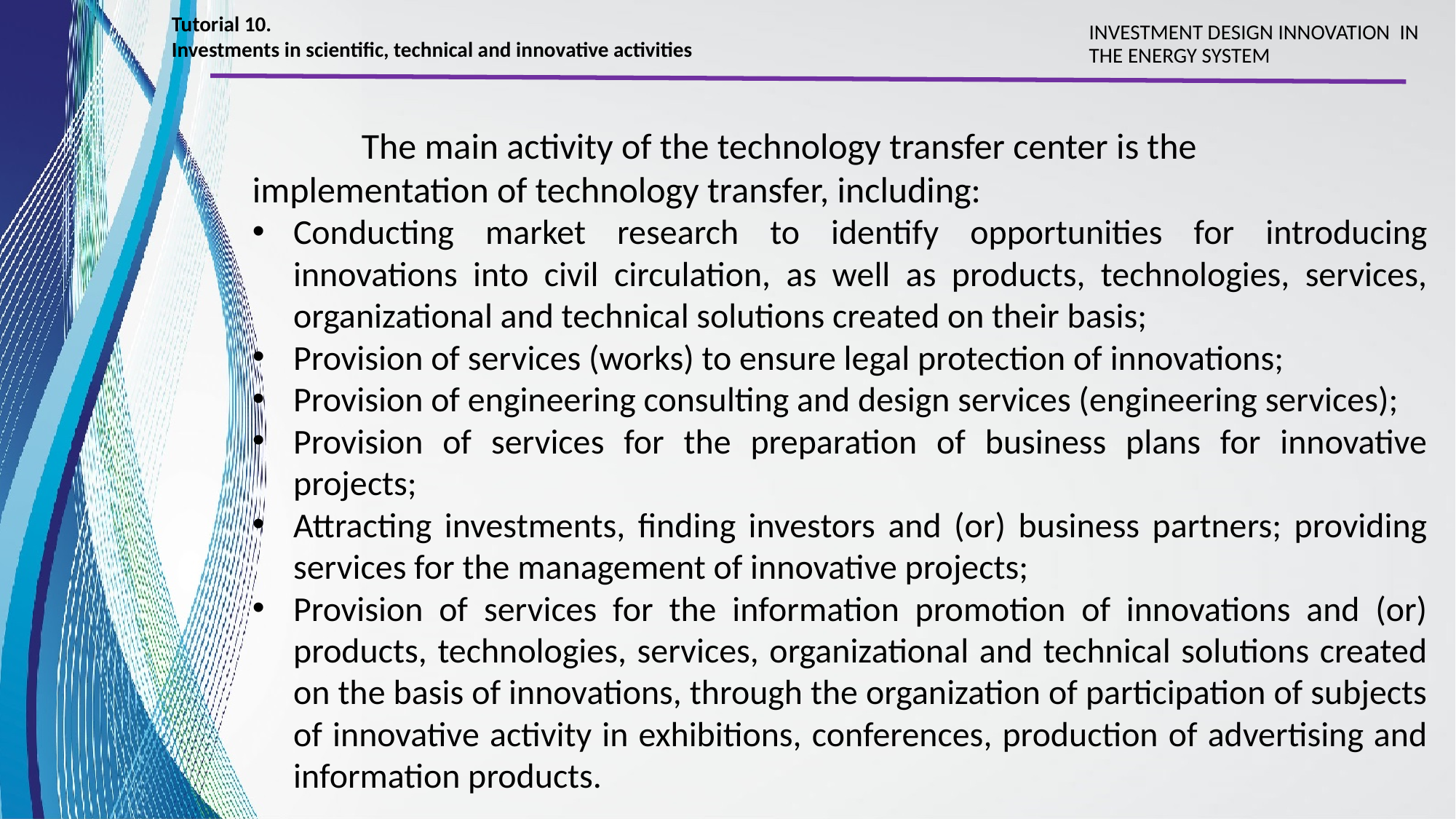

Tutorial 10.
Investments in scientific, technical and innovative activities
INVESTMENT DESIGN INNOVATION  IN
THE ENERGY SYSTEM
	The main activity of the technology transfer center is the implementation of technology transfer, including:
Conducting market research to identify opportunities for introducing innovations into civil circulation, as well as products, technologies, services, organizational and technical solutions created on their basis;
Provision of services (works) to ensure legal protection of innovations;
Provision of engineering consulting and design services (engineering services);
Provision of services for the preparation of business plans for innovative projects;
Attracting investments, finding investors and (or) business partners; providing services for the management of innovative projects;
Provision of services for the information promotion of innovations and (or) products, technologies, services, organizational and technical solutions created on the basis of innovations, through the organization of participation of subjects of innovative activity in exhibitions, conferences, production of advertising and information products.